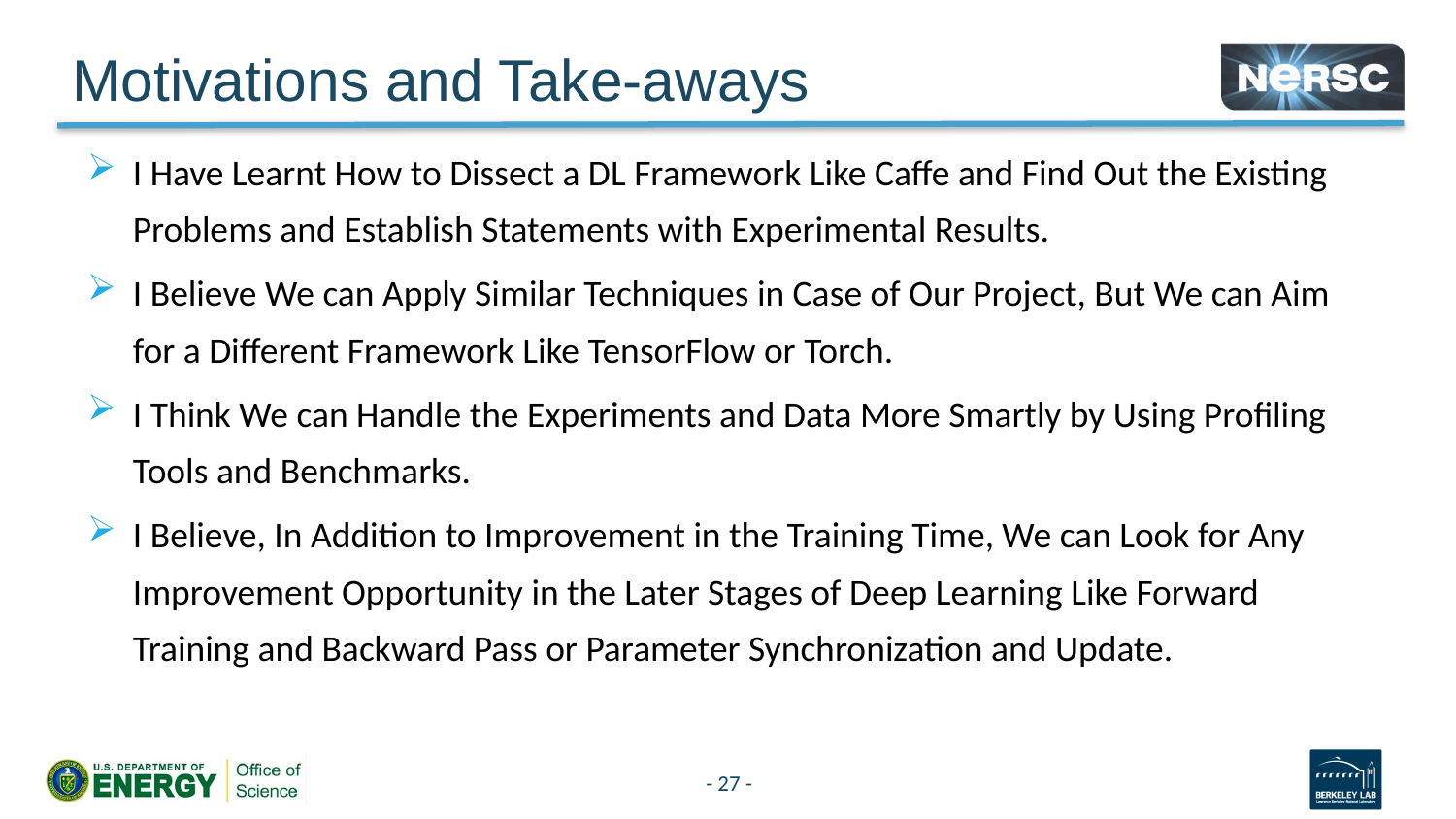

# Motivations and Take-aways
I Have Learnt How to Dissect a DL Framework Like Caffe and Find Out the Existing Problems and Establish Statements with Experimental Results.
I Believe We can Apply Similar Techniques in Case of Our Project, But We can Aim for a Different Framework Like TensorFlow or Torch.
I Think We can Handle the Experiments and Data More Smartly by Using Profiling Tools and Benchmarks.
I Believe, In Addition to Improvement in the Training Time, We can Look for Any Improvement Opportunity in the Later Stages of Deep Learning Like Forward Training and Backward Pass or Parameter Synchronization and Update.
27